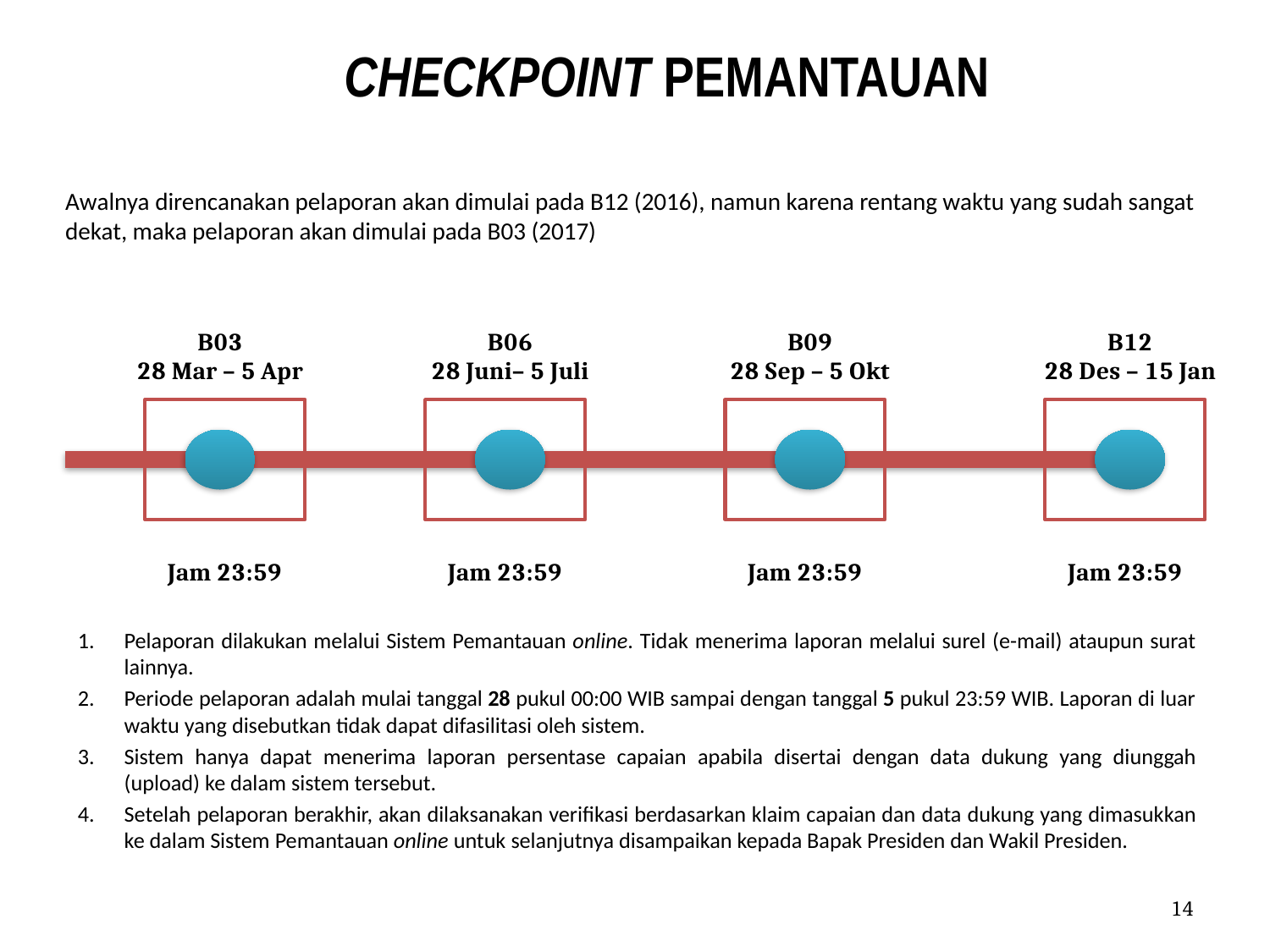

# CHECKPOINT PEMANTAUAN
Awalnya direncanakan pelaporan akan dimulai pada B12 (2016), namun karena rentang waktu yang sudah sangat dekat, maka pelaporan akan dimulai pada B03 (2017)
B03
28 Mar – 5 Apr
B06
28 Juni– 5 Juli
B09
28 Sep – 5 Okt
B12
28 Des – 15 Jan

Jam 23:59
Jam 23:59
Jam 23:59
Jam 23:59
Pelaporan dilakukan melalui Sistem Pemantauan online. Tidak menerima laporan melalui surel (e-mail) ataupun surat lainnya.
Periode pelaporan adalah mulai tanggal 28 pukul 00:00 WIB sampai dengan tanggal 5 pukul 23:59 WIB. Laporan di luar waktu yang disebutkan tidak dapat difasilitasi oleh sistem.
Sistem hanya dapat menerima laporan persentase capaian apabila disertai dengan data dukung yang diunggah (upload) ke dalam sistem tersebut.
Setelah pelaporan berakhir, akan dilaksanakan verifikasi berdasarkan klaim capaian dan data dukung yang dimasukkan ke dalam Sistem Pemantauan online untuk selanjutnya disampaikan kepada Bapak Presiden dan Wakil Presiden.
14